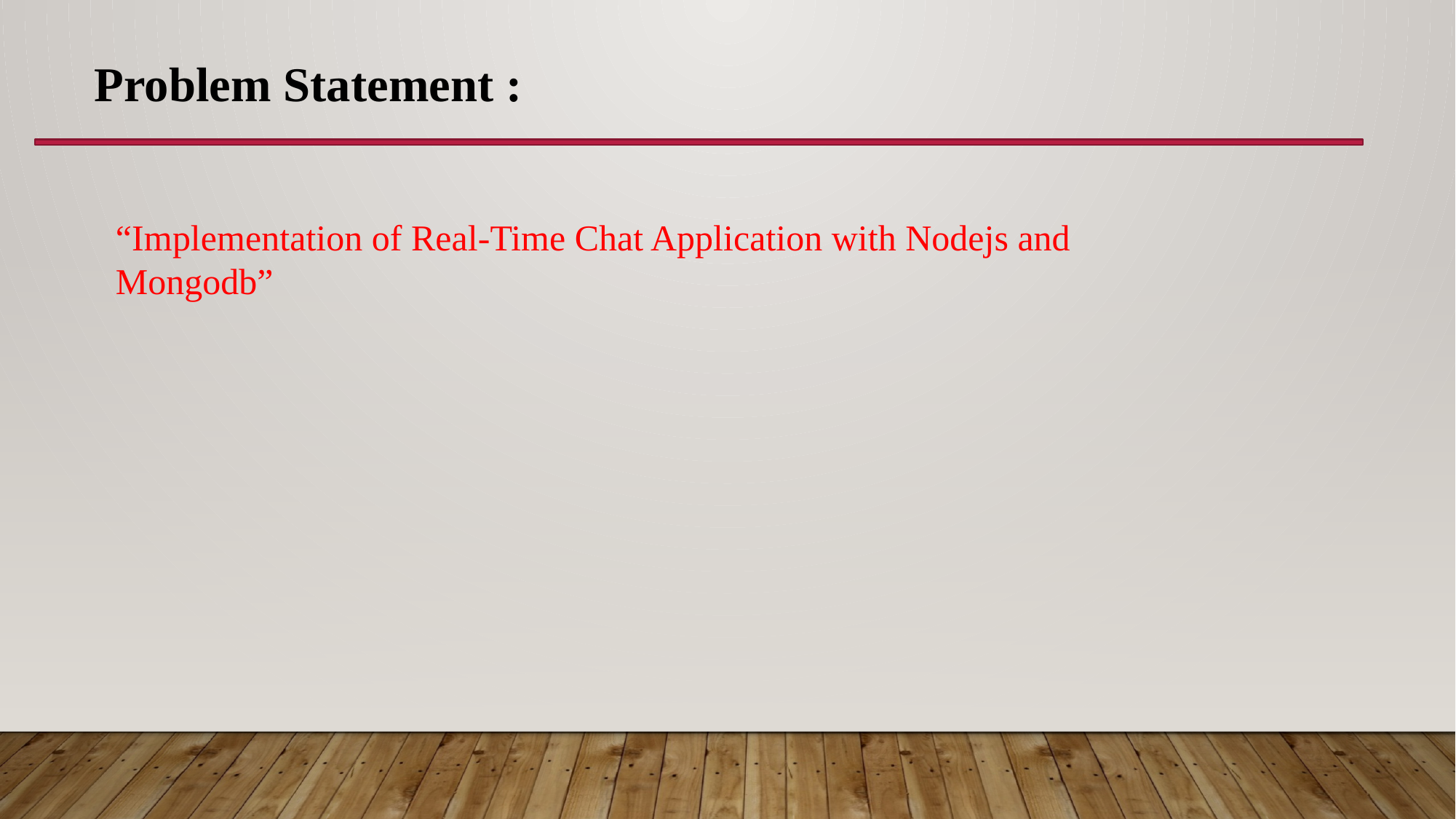

Problem Statement :

“Implementation of Real-Time Chat Application with Nodejs and Mongodb”